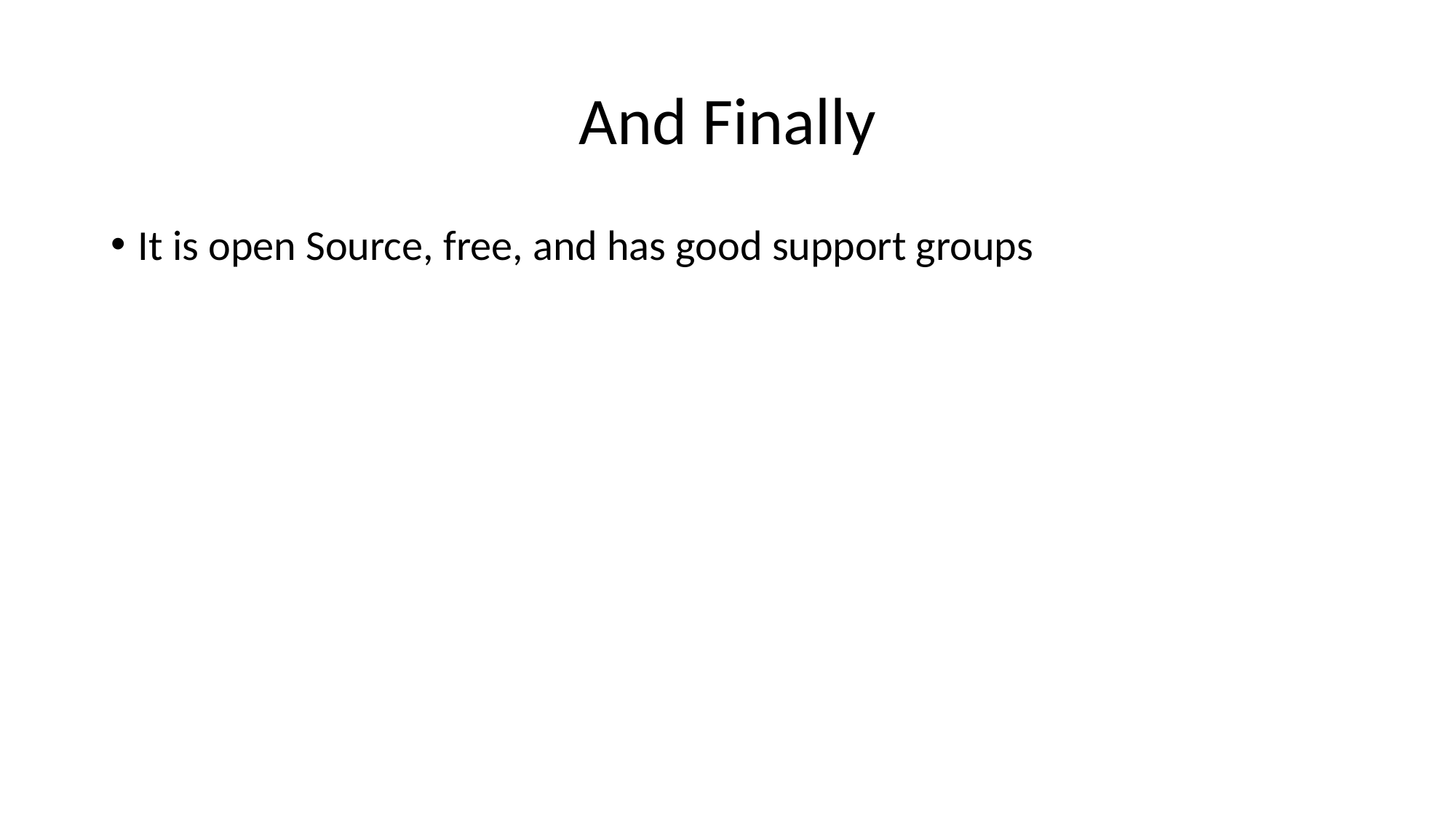

# And Finally
It is open Source, free, and has good support groups